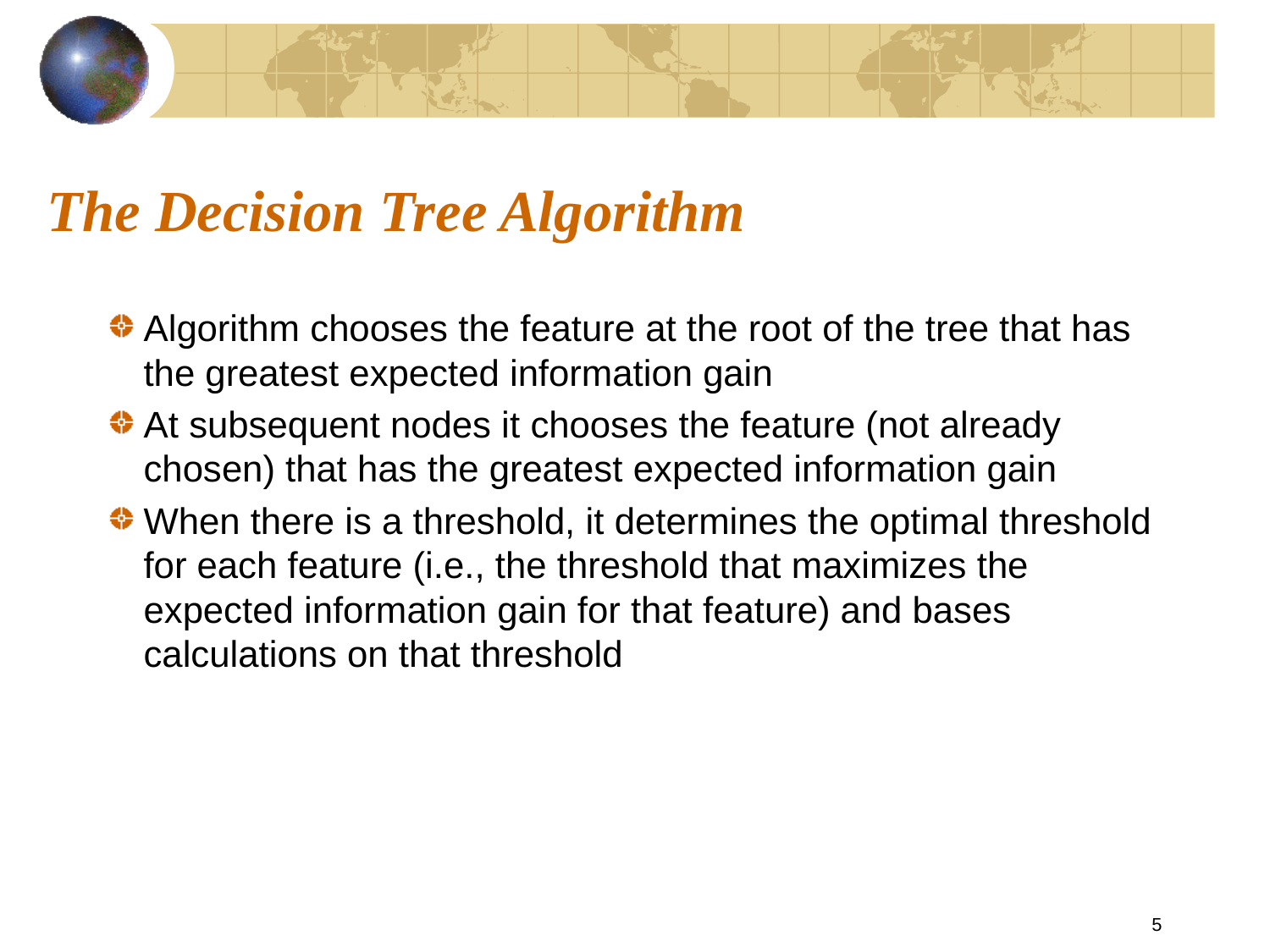

# The Decision Tree Algorithm
Algorithm chooses the feature at the root of the tree that has the greatest expected information gain
At subsequent nodes it chooses the feature (not already chosen) that has the greatest expected information gain
When there is a threshold, it determines the optimal threshold for each feature (i.e., the threshold that maximizes the expected information gain for that feature) and bases calculations on that threshold

5